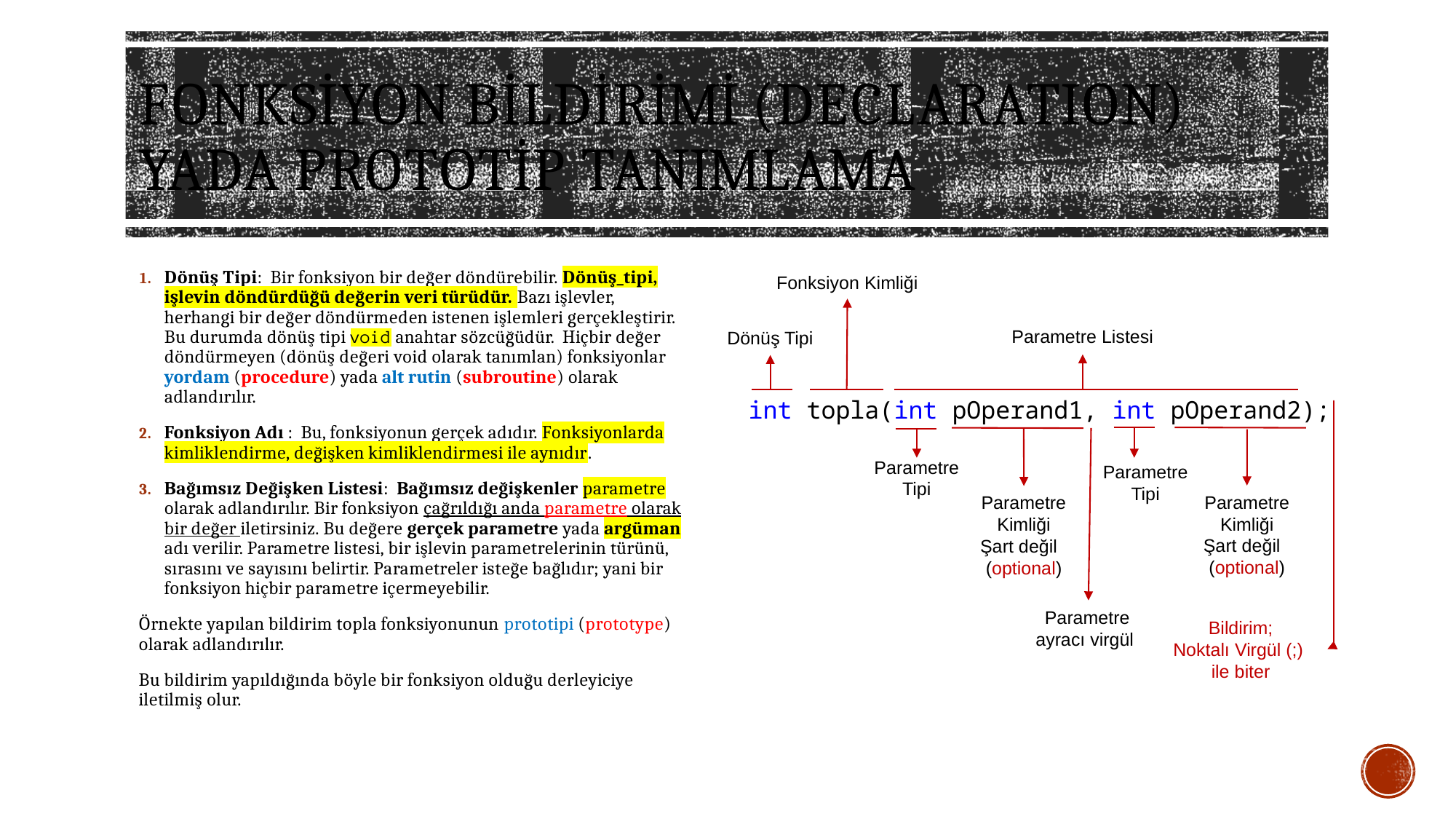

# Fonksiyon BİLDİRİMİ (DECLARATION) YADA PROTOTİP TANIMLAMA
Dönüş Tipi:  Bir fonksiyon bir değer döndürebilir. Dönüş_tipi, işlevin döndürdüğü değerin veri türüdür. Bazı işlevler, herhangi bir değer döndürmeden istenen işlemleri gerçekleştirir. Bu durumda dönüş tipi void anahtar sözcüğüdür.  Hiçbir değer döndürmeyen (dönüş değeri void olarak tanımlan) fonksiyonlar yordam (procedure) yada alt rutin (subroutine) olarak adlandırılır.
Fonksiyon Adı :  Bu, fonksiyonun gerçek adıdır. Fonksiyonlarda kimliklendirme, değişken kimliklendirmesi ile aynıdır.
Bağımsız Değişken Listesi:  Bağımsız değişkenler parametre olarak adlandırılır. Bir fonksiyon çağrıldığı anda parametre olarak bir değer iletirsiniz. Bu değere gerçek parametre yada argüman adı verilir. Parametre listesi, bir işlevin parametrelerinin türünü, sırasını ve sayısını belirtir. Parametreler isteğe bağlıdır; yani bir fonksiyon hiçbir parametre içermeyebilir.
Örnekte yapılan bildirim topla fonksiyonunun prototipi (prototype) olarak adlandırılır.
Bu bildirim yapıldığında böyle bir fonksiyon olduğu derleyiciye iletilmiş olur.
Fonksiyon Kimliği
Parametre Listesi
Dönüş Tipi
int topla(int pOperand1, int pOperand2);

Parametre
Tipi
Parametre
Tipi
Parametre
Kimliği
Şart değil
(optional)
Parametre
Kimliği
Şart değil
(optional)
 Parametre
ayracı virgül
Bildirim;
Noktalı Virgül (;)
ile biter